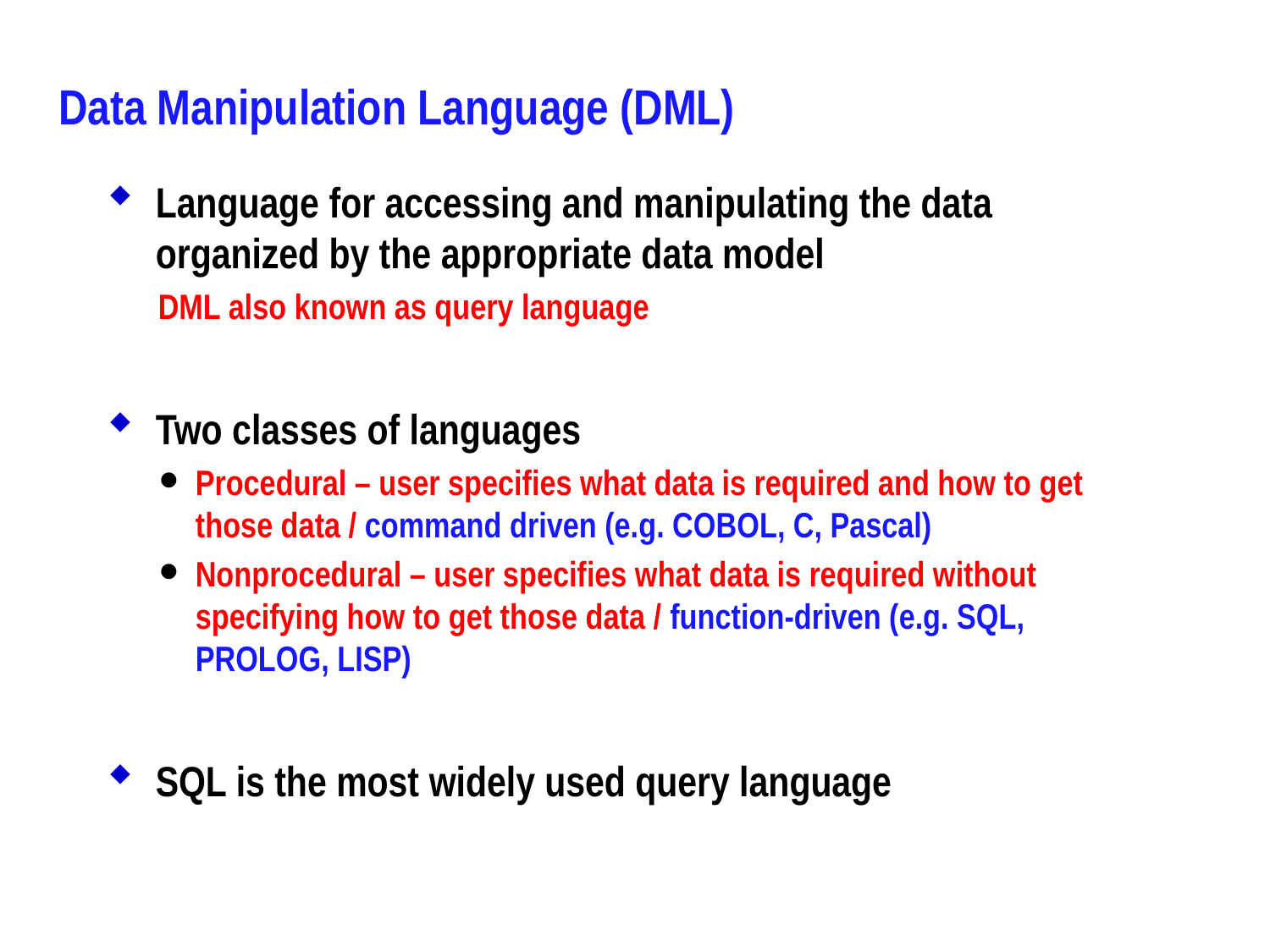

# Data Manipulation Language (DML)
Language for accessing and manipulating the data organized by the appropriate data model
DML also known as query language

Two classes of languages
Procedural – user specifies what data is required and how to get those data / command driven (e.g. COBOL, C, Pascal)
Nonprocedural – user specifies what data is required without specifying how to get those data / function-driven (e.g. SQL, PROLOG, LISP)

SQL is the most widely used query language
12